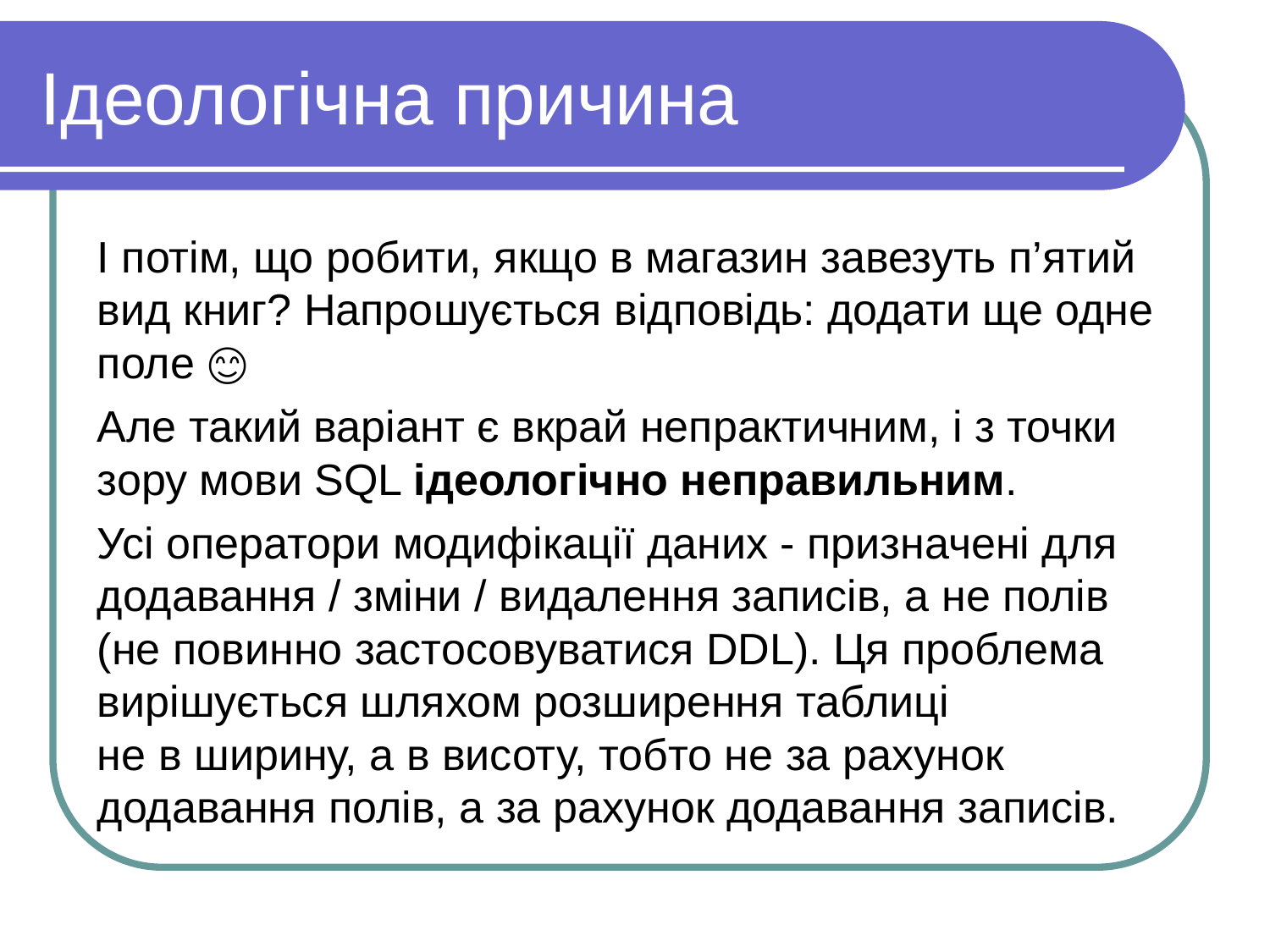

Ідеологічна причина
І потім, що робити, якщо в магазин завезуть п’ятий вид книг? Напрошується відповідь: додати ще одне поле 😊
Але такий варіант є вкрай непрактичним, і з точки зору мови SQL ідеологічно неправильним.
Усі оператори модифікації даних - призначені для додавання / зміни / видалення записів, а не полів (не повинно застосовуватися DDL). Ця проблема вирішується шляхом розширення таблиці               не в ширину, а в висоту, тобто не за рахунок додавання полів, а за рахунок додавання записів.